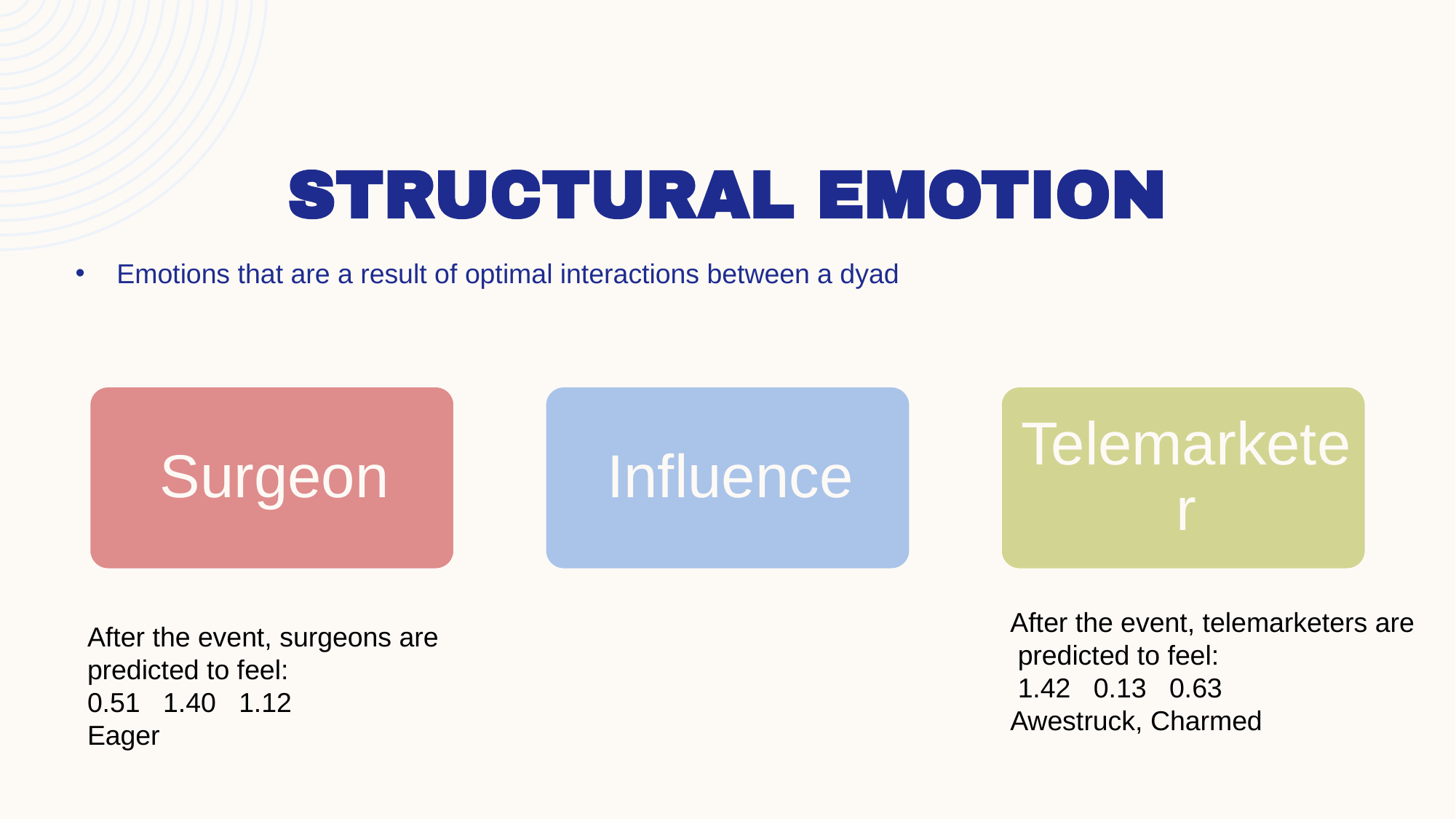

# Structural Emotion
Emotions that are a result of optimal interactions between a dyad

Surgeon
Influence
Telemarketer
After the event, telemarketers are
 predicted to feel:
 1.42   0.13   0.63
Awestruck, Charmed
After the event, surgeons are
predicted to feel:
0.51   1.40   1.12
Eager